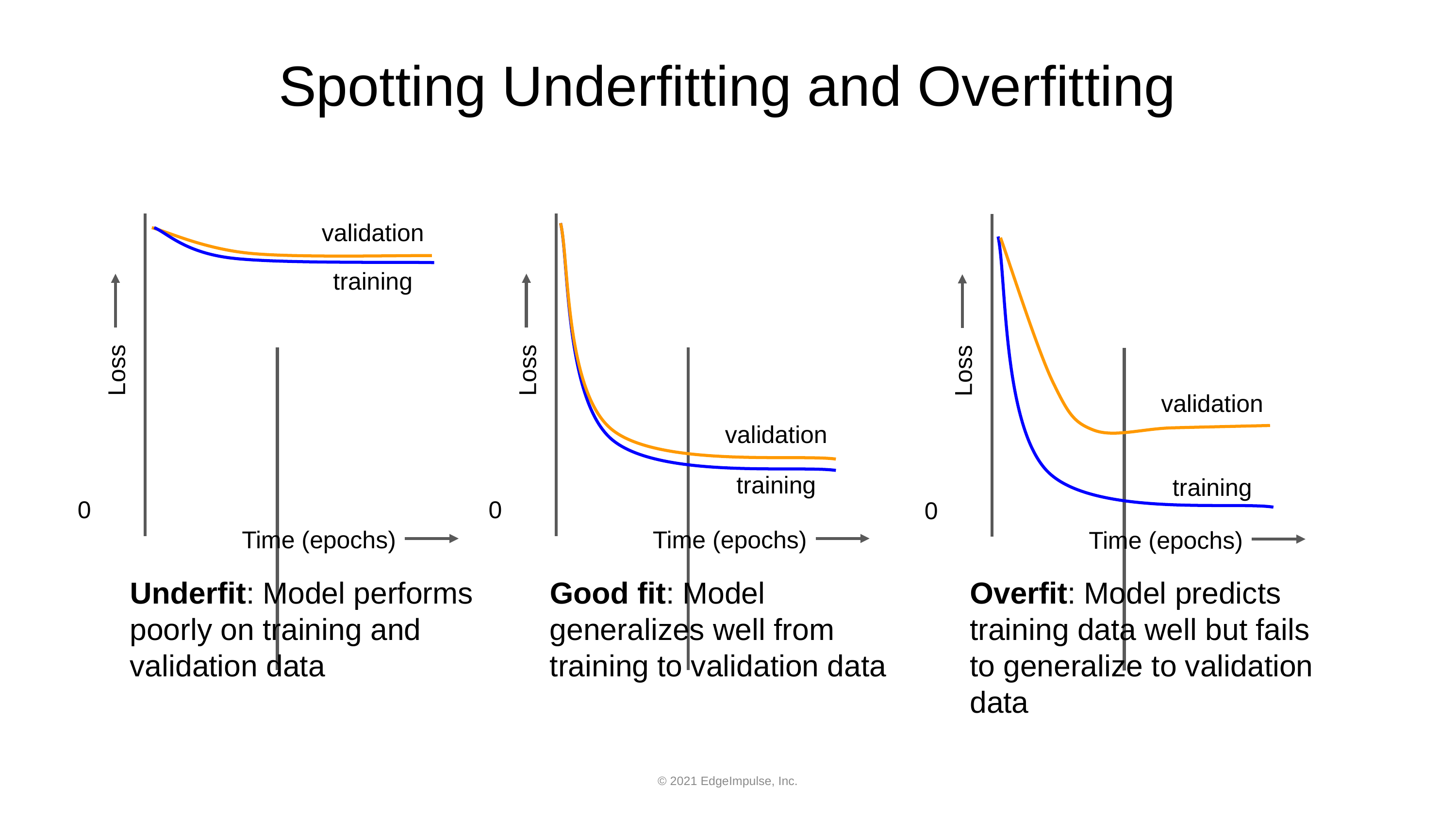

# Spotting Underfitting and Overfitting
validation

training
Loss
Loss
Loss
validation
validation
training
training
0
0
0
Time (epochs)
Time (epochs)
Time (epochs)
Underfit: Model performs poorly on training and validation data
Good fit: Model generalizes well from training to validation data
Overfit: Model predicts training data well but fails to generalize to validation data
© 2021 EdgeImpulse, Inc.